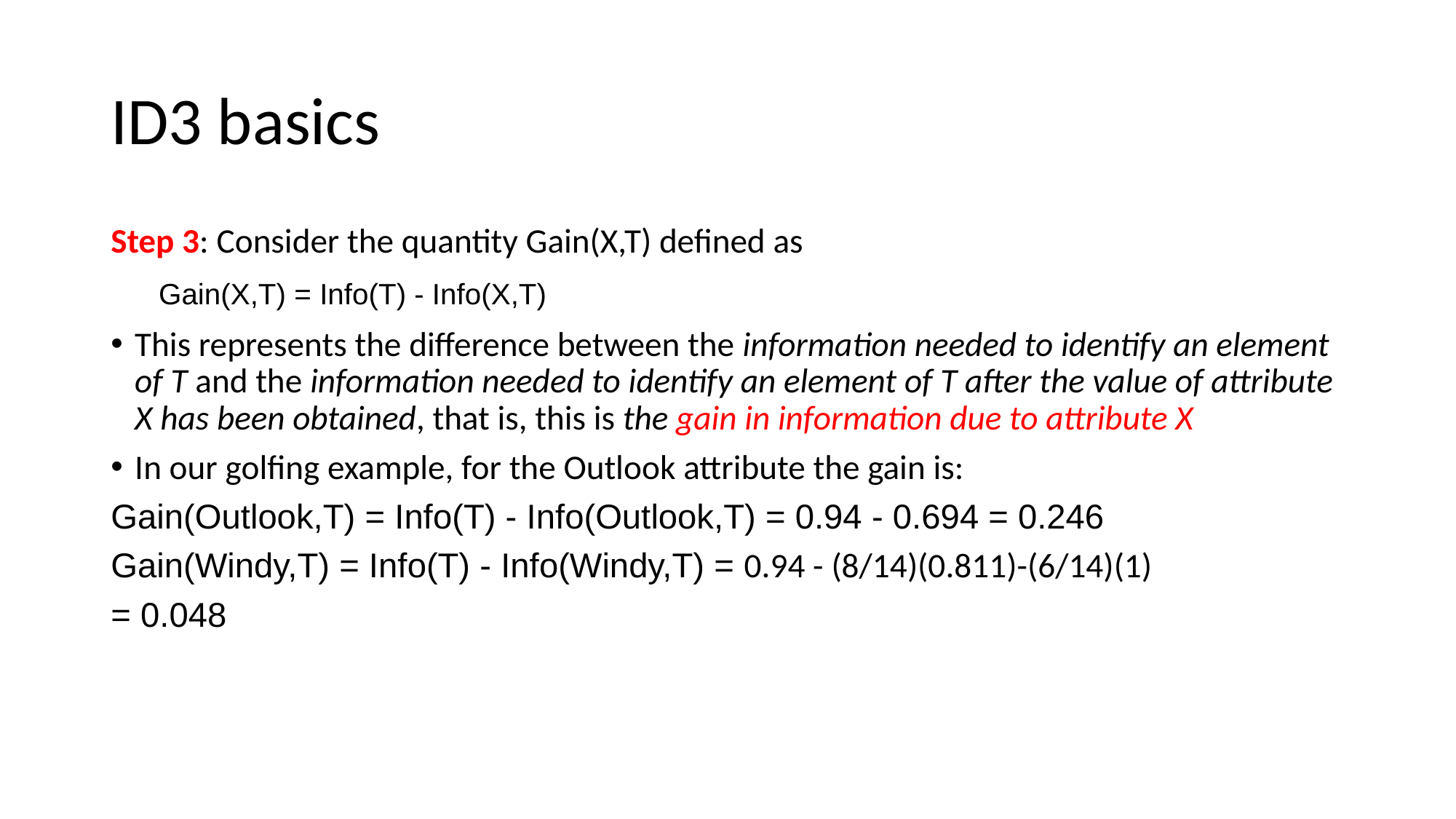

# ID3 basics
Step 3: Consider the quantity Gain(X,T) defined as
Gain(X,T) = Info(T) - Info(X,T)
This represents the difference between the information needed to identify an element of T and the information needed to identify an element of T after the value of attribute X has been obtained, that is, this is the gain in information due to attribute X
In our golfing example, for the Outlook attribute the gain is:
Gain(Outlook,T) = Info(T) - Info(Outlook,T) = 0.94 - 0.694 = 0.246
Gain(Windy,T) = Info(T) - Info(Windy,T) = 0.94 - (8/14)(0.811)-(6/14)(1)
= 0.048